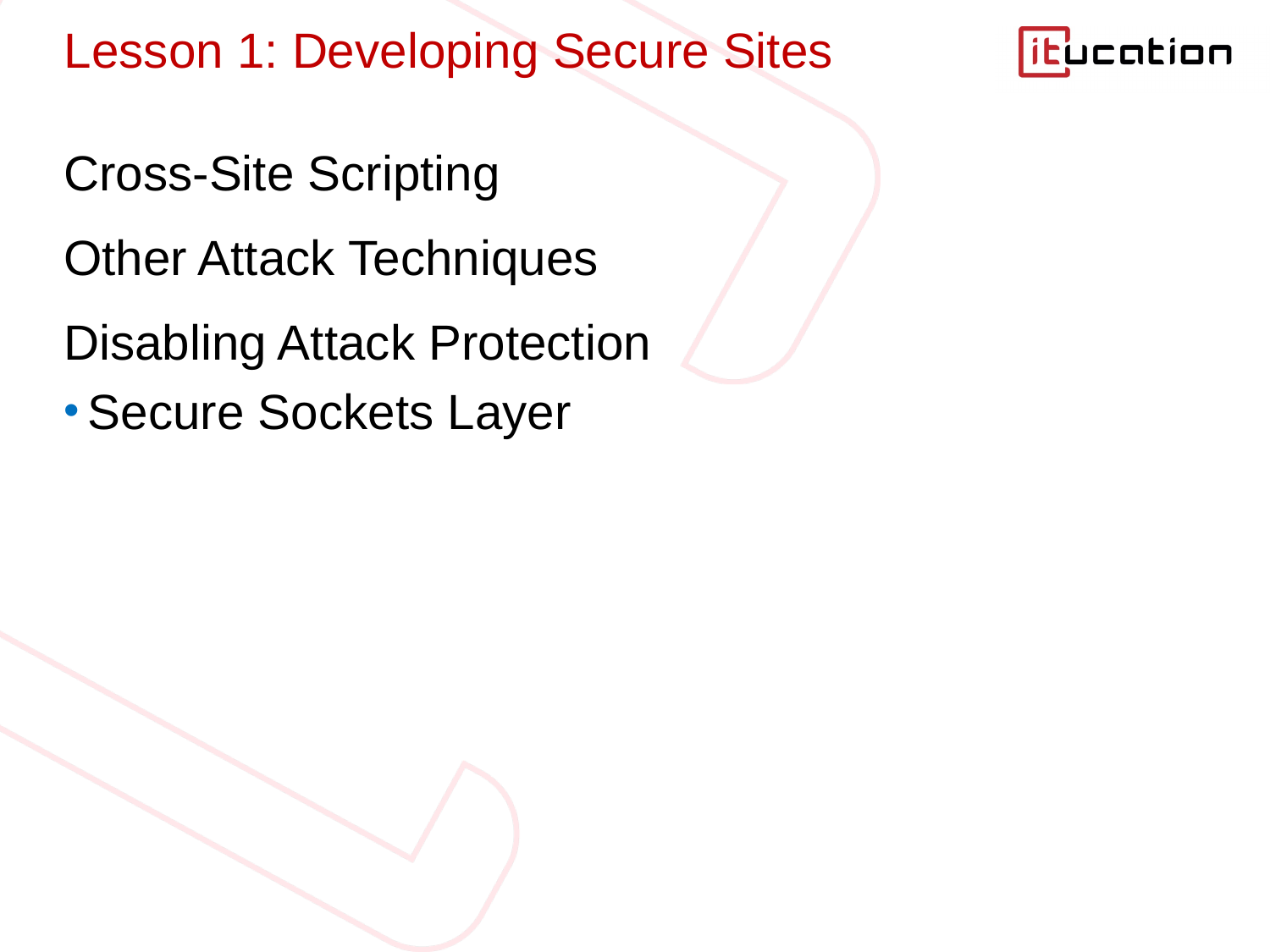

# Lesson 1: Developing Secure Sites
Cross-Site Scripting
Other Attack Techniques
Disabling Attack Protection
Secure Sockets Layer